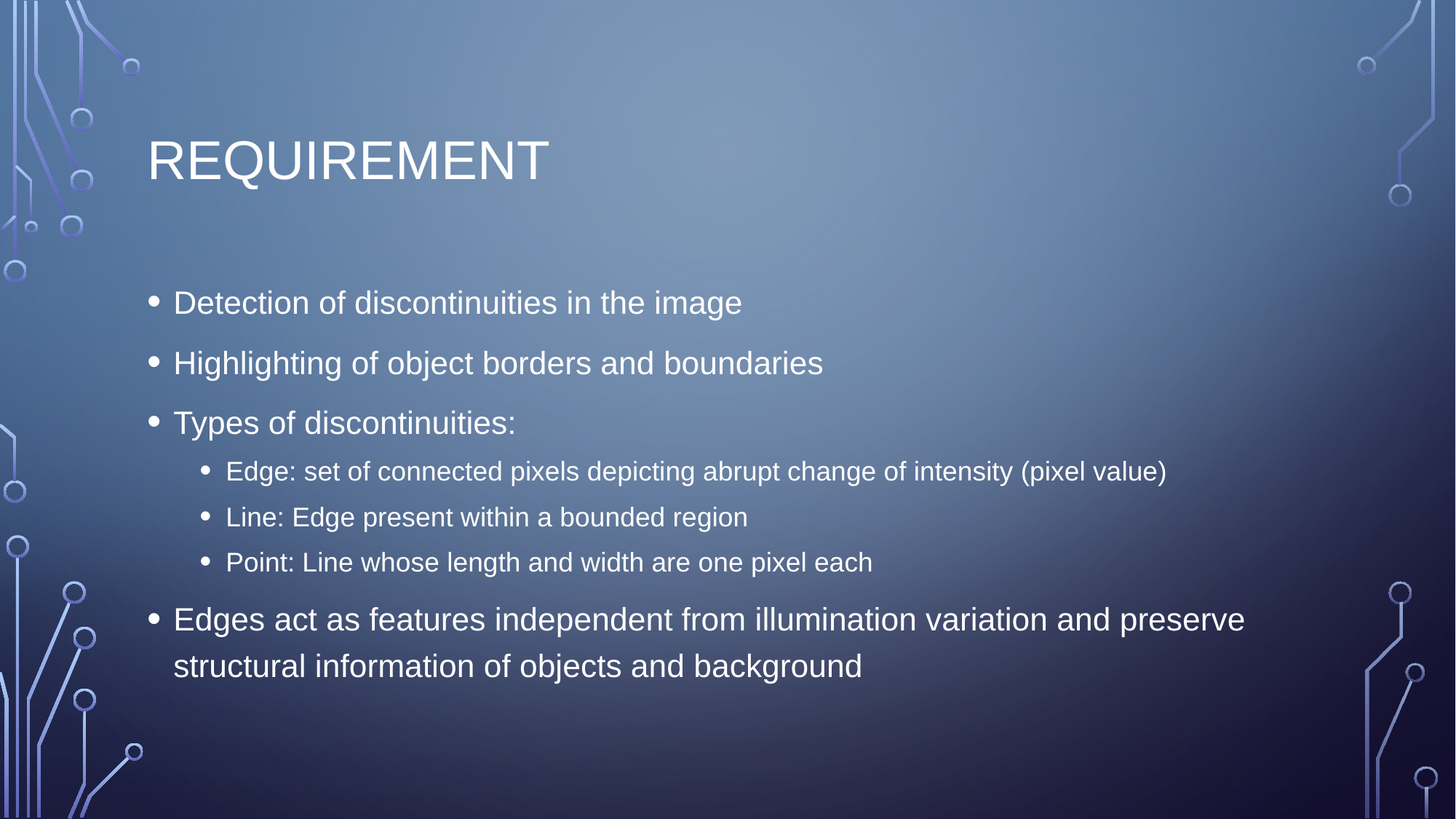

# Requirement
Detection of discontinuities in the image
Highlighting of object borders and boundaries
Types of discontinuities:
Edge: set of connected pixels depicting abrupt change of intensity (pixel value)
Line: Edge present within a bounded region
Point: Line whose length and width are one pixel each
Edges act as features independent from illumination variation and preserve structural information of objects and background